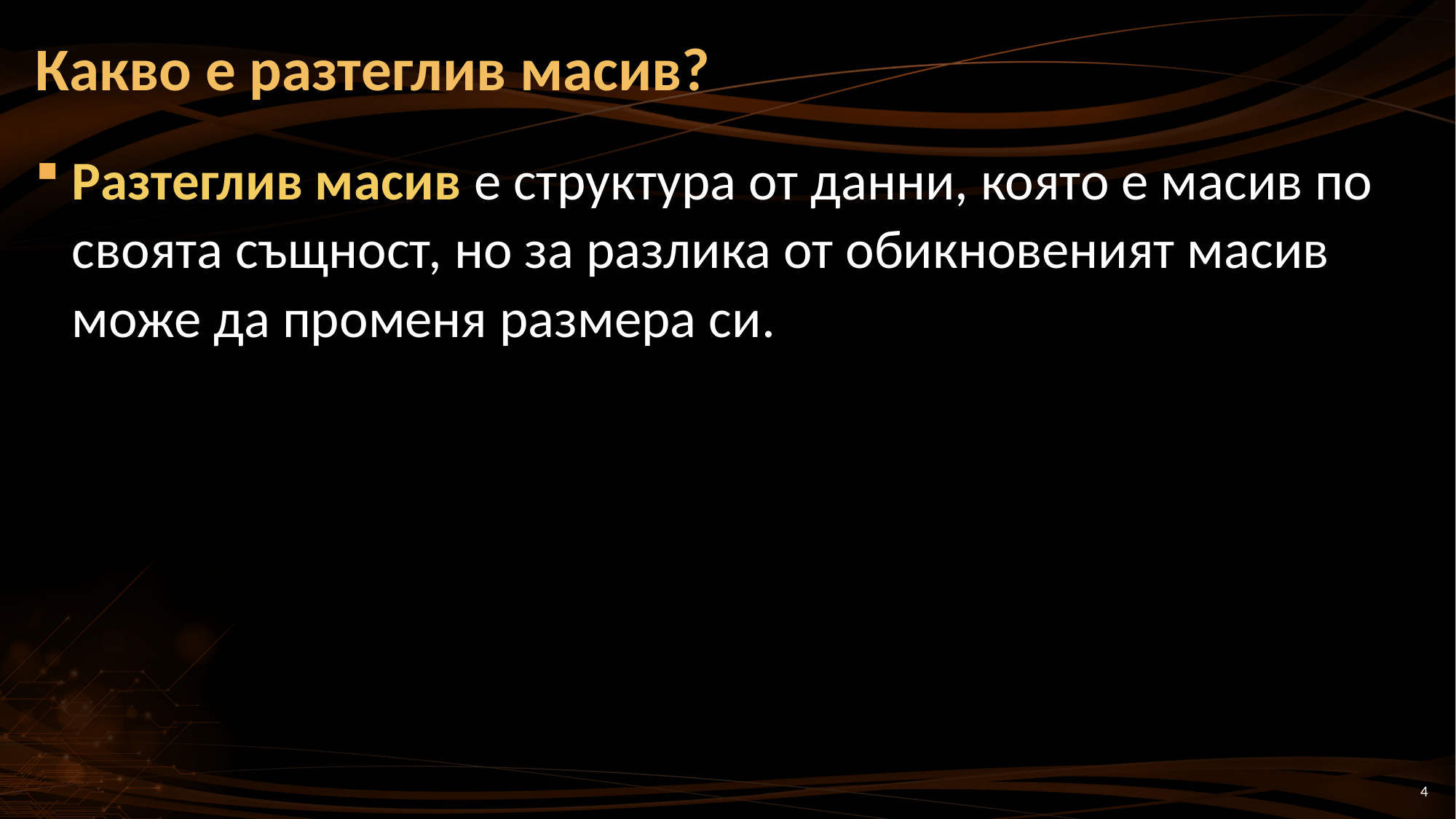

# Какво е разтеглив масив?
Разтеглив масив е структура от данни, която е масив по своята същност, но за разлика от обикновеният масив може да променя размера си.
4